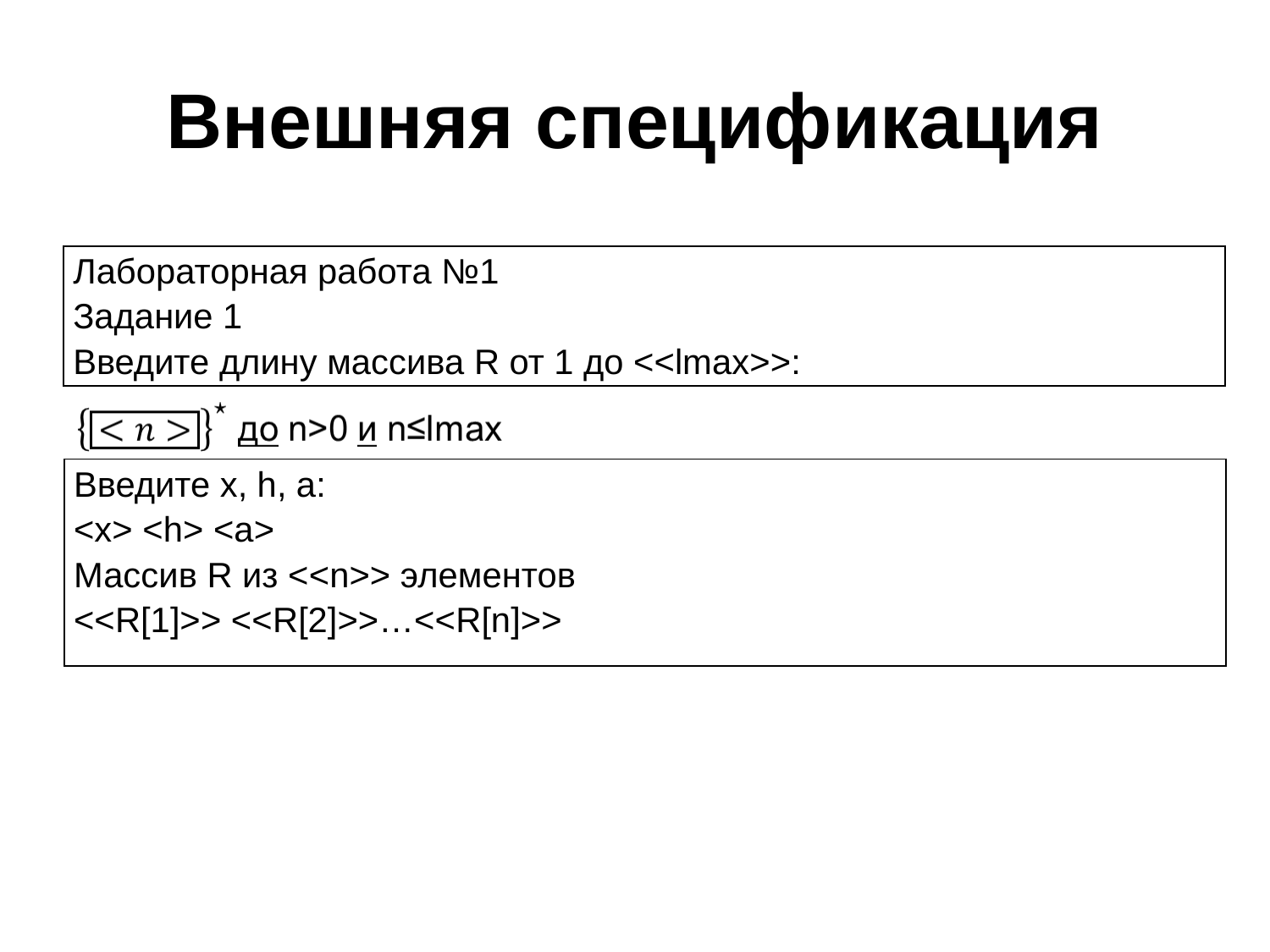

# Внешняя спецификация
| Лабораторная работа №1 Задание 1 Введите длину массива R от 1 до <<lmax>>: |
| --- |

| Введите x, h, a: <x> <h> <a> Массив R из <<n>> элементов <<R[1]>> <<R[2]>>…<<R[n]>> |
| --- |